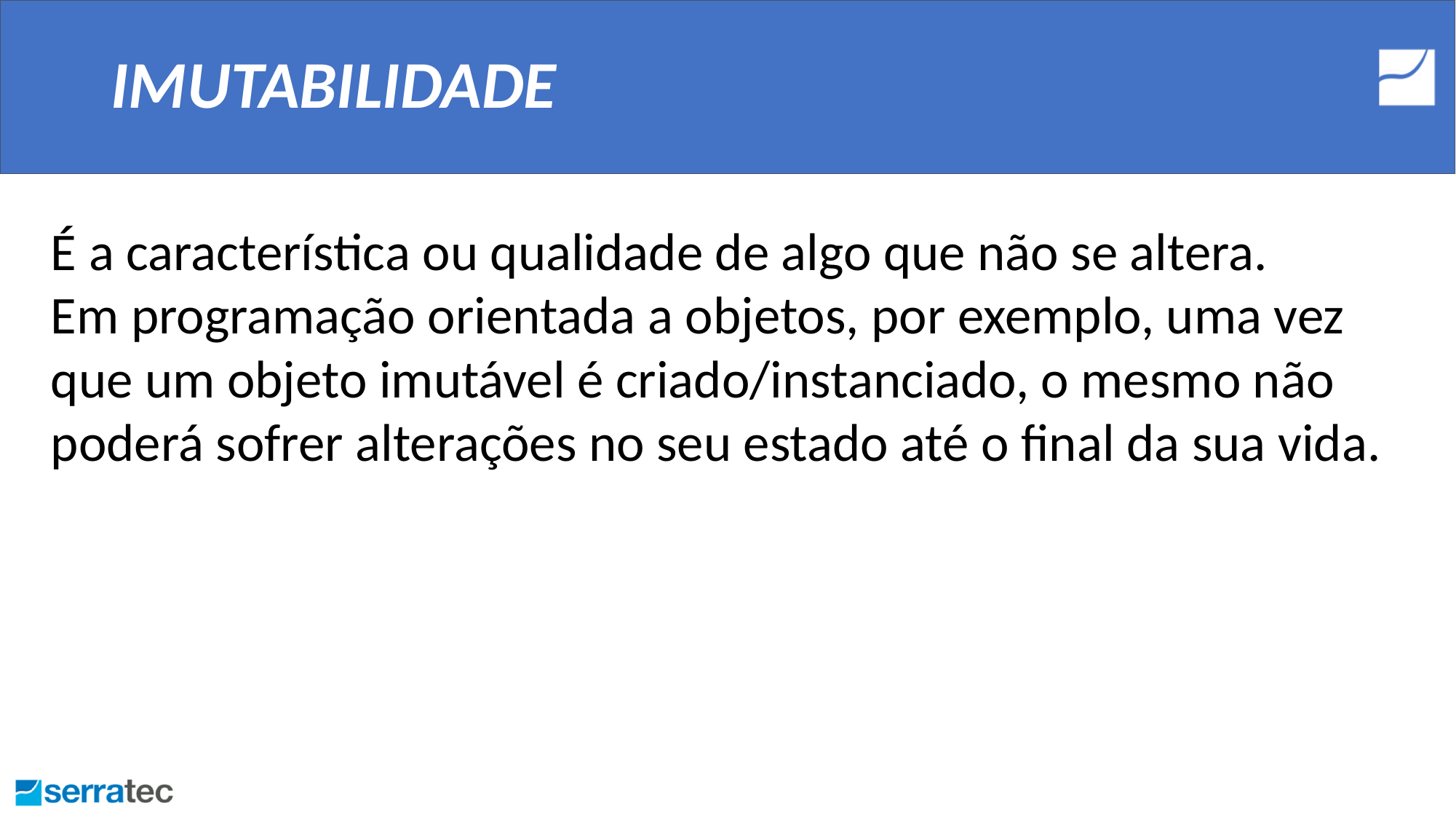

# IMUTABILIDADE
É a característica ou qualidade de algo que não se altera.
Em programação orientada a objetos, por exemplo, uma vez que um objeto imutável é criado/instanciado, o mesmo não poderá sofrer alterações no seu estado até o final da sua vida.